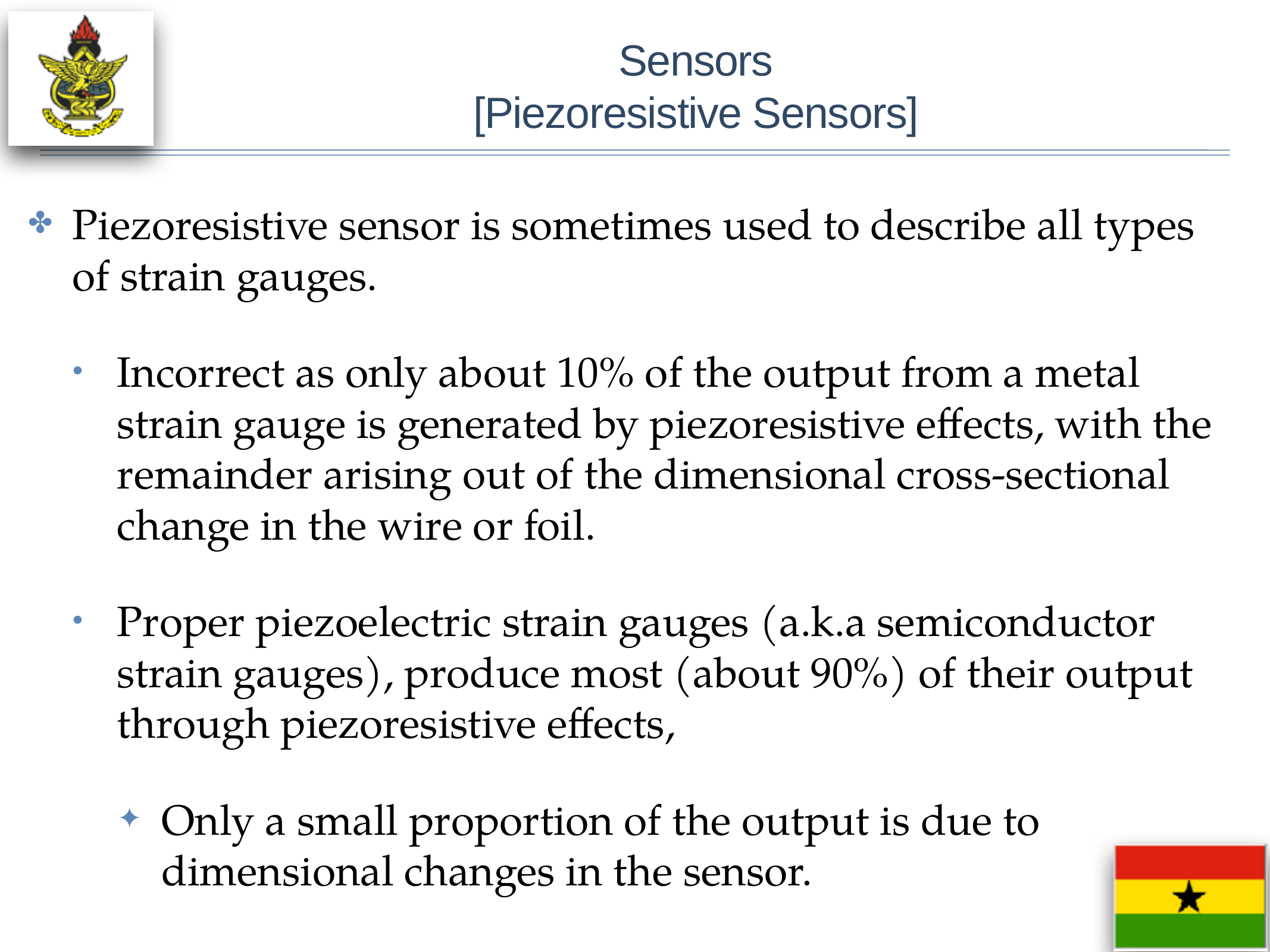

# Sensors
[Piezoresistive Sensors]
Piezoresistive sensor is sometimes used to describe all types of strain gauges.
Incorrect as only about 10% of the output from a metal strain gauge is generated by piezoresistive effects, with the remainder arising out of the dimensional cross-sectional change in the wire or foil.
Proper piezoelectric strain gauges (a.k.a semiconductor strain gauges), produce most (about 90%) of their output through piezoresistive effects,
Only a small proportion of the output is due to dimensional changes in the sensor.